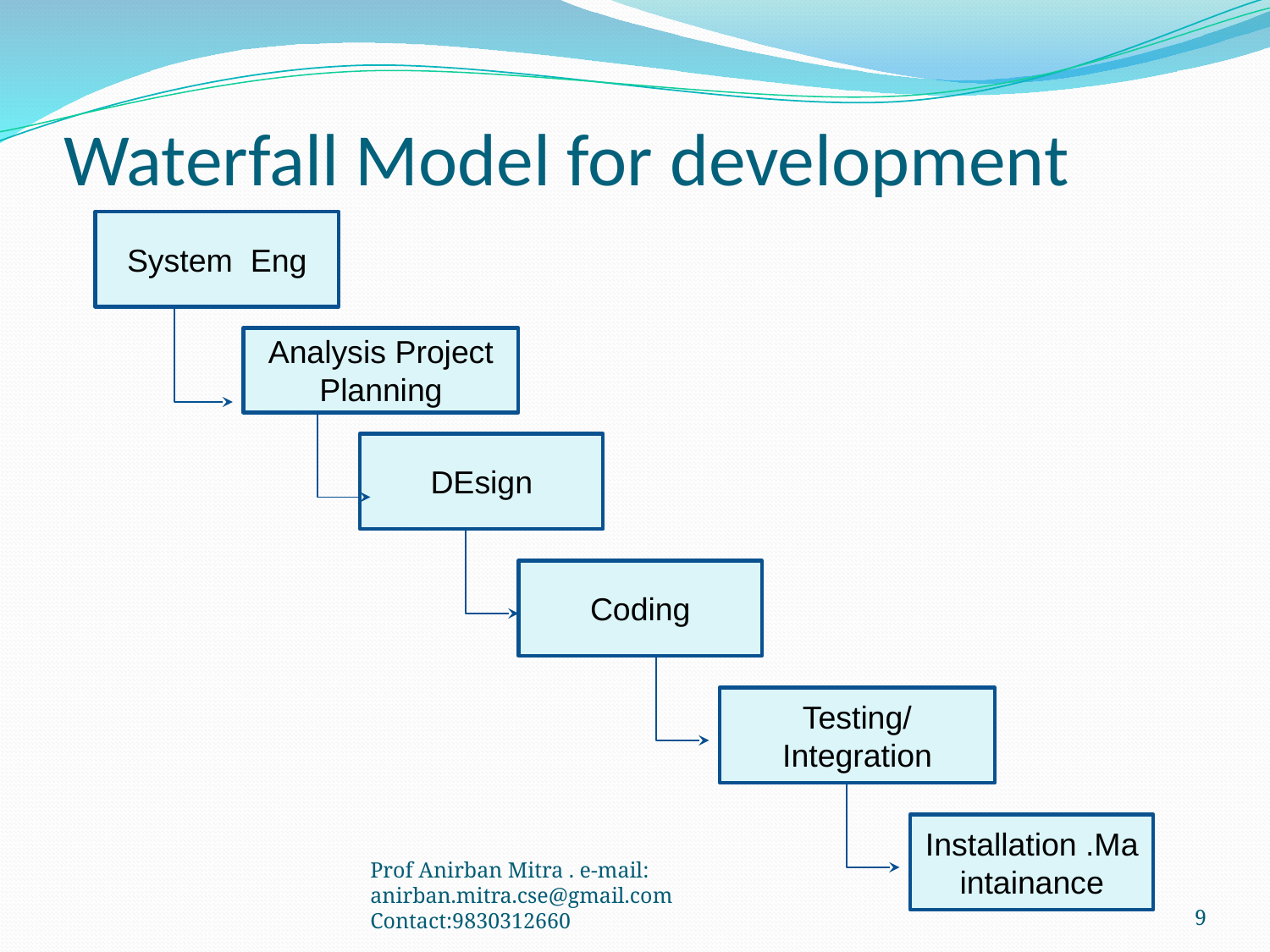

# Waterfall Model for development
System  Eng
Analysis Project Planning
DEsign
Coding
Testing/Integration
Installation .Maintainance
Prof Anirban Mitra . e-mail: anirban.mitra.cse@gmail.com  Contact:9830312660
9